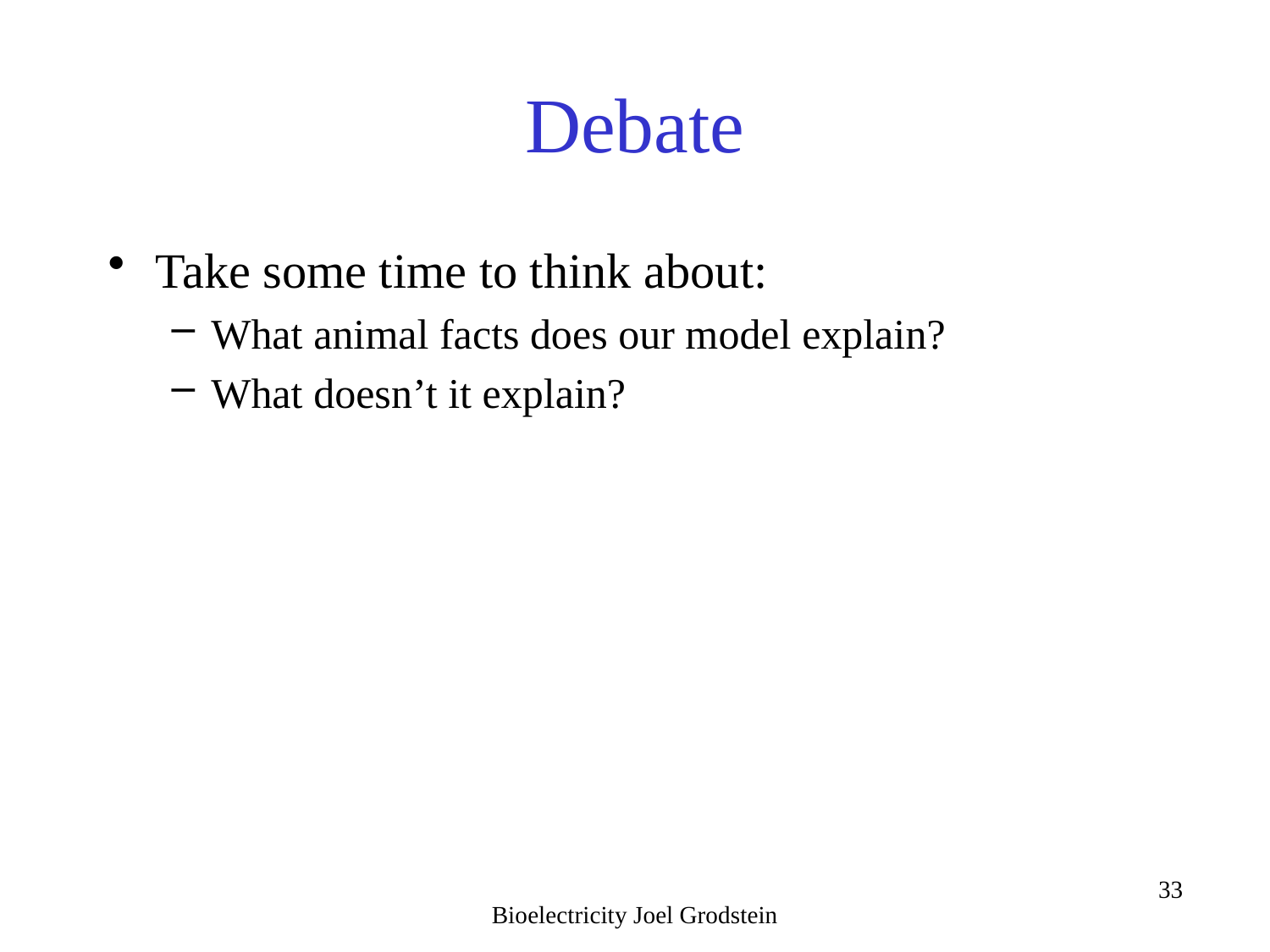

# Debate
Take some time to think about:
What animal facts does our model explain?
What doesn’t it explain?
Bioelectricity Joel Grodstein